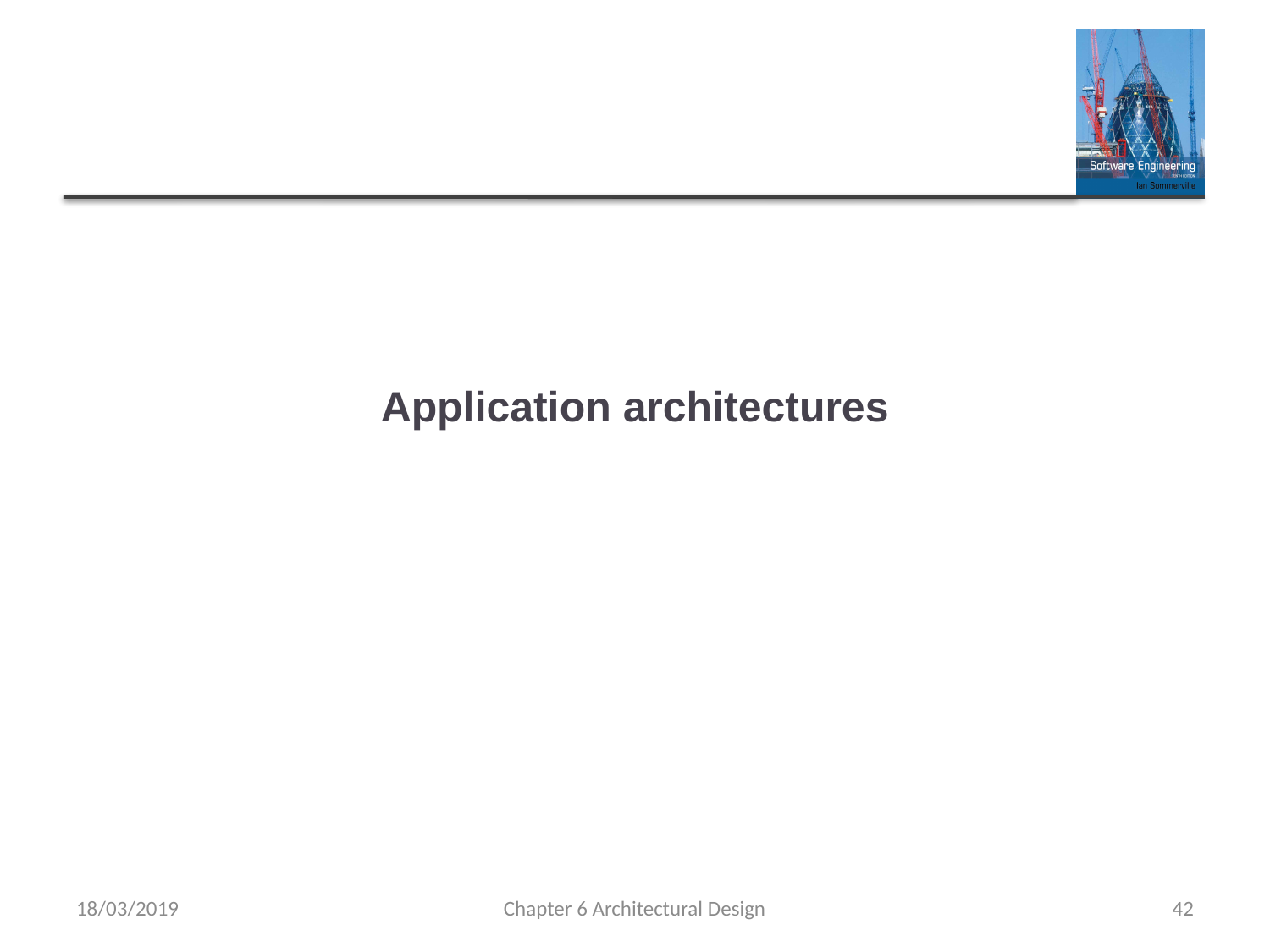

# Application architectures
18/03/2019
Chapter 6 Architectural Design
42